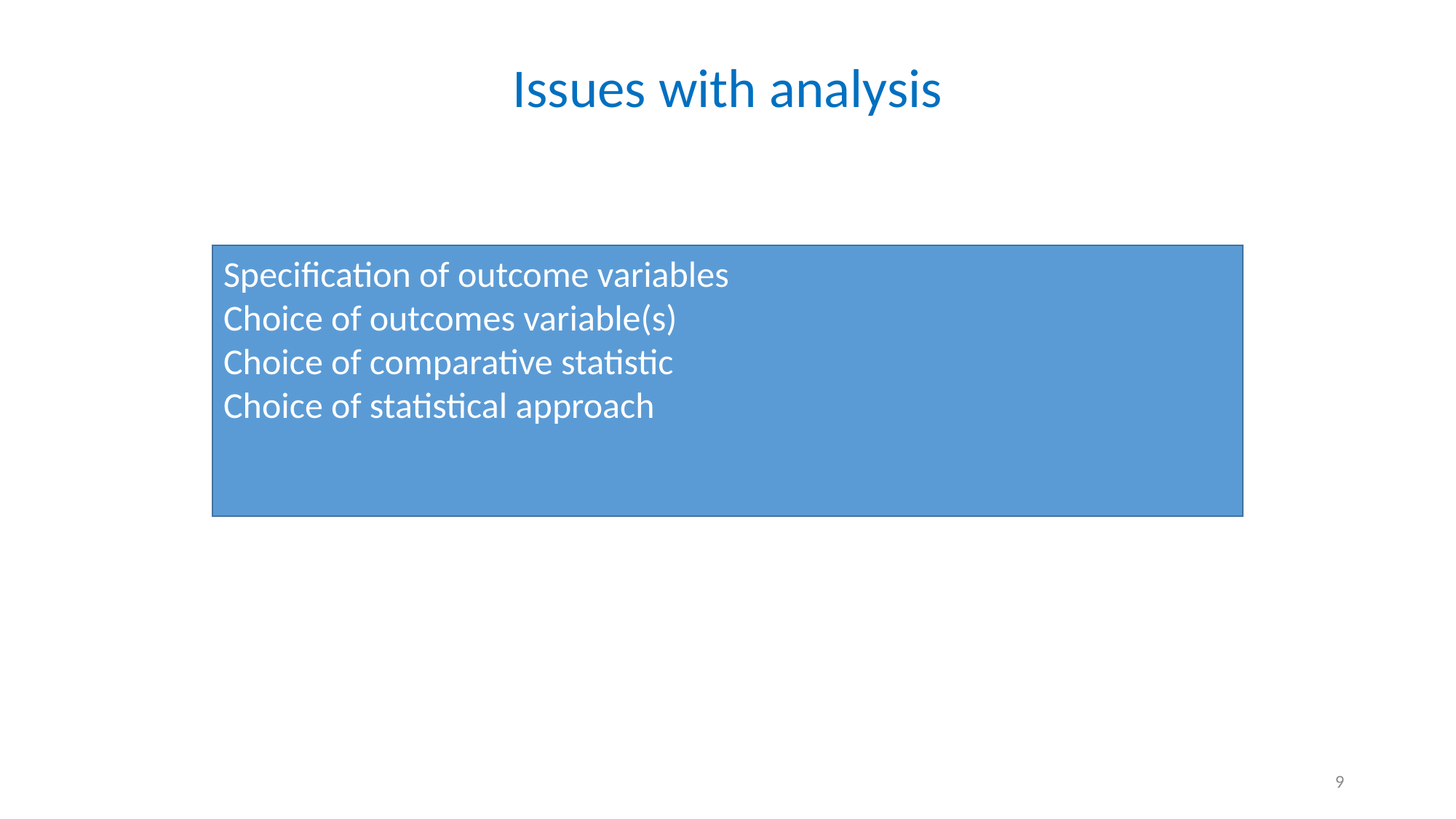

# Issues with analysis
Specification of outcome variables
Choice of outcomes variable(s)
Choice of comparative statistic
Choice of statistical approach
9